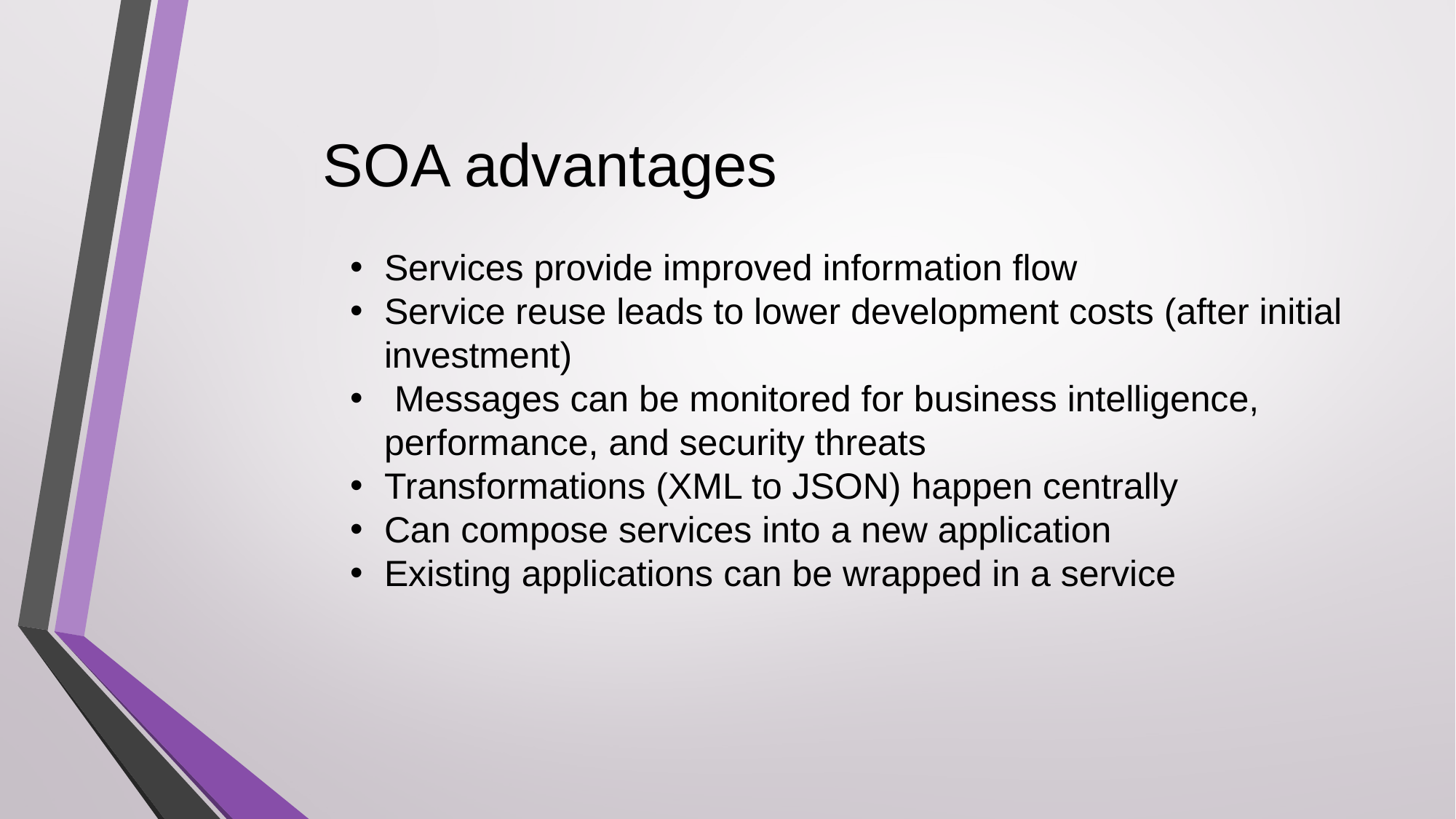

# SOA advantages
Services provide improved information flow
Service reuse leads to lower development costs (after initial investment)
 Messages can be monitored for business intelligence, performance, and security threats
Transformations (XML to JSON) happen centrally
Can compose services into a new application
Existing applications can be wrapped in a service